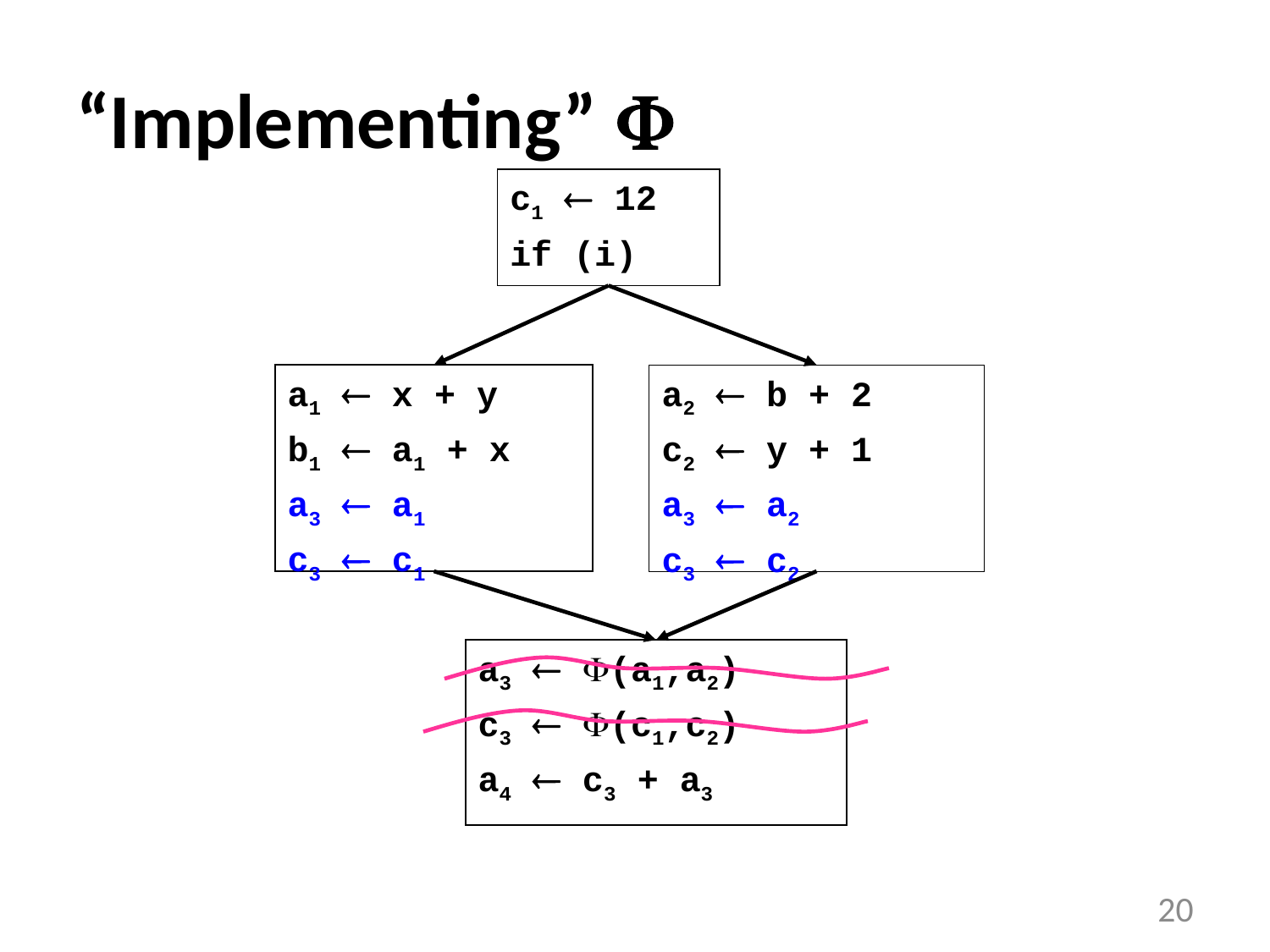

# “Implementing” Φ
c1 ← 12
if (i)
a1 ← x + y
b1 ← a1 + x
a3 ← a1
c3 ← c1
a2 ← b + 2
c2 ← y + 1
a3 ← a2
c3 ← c2
a3 ← Φ(a1,a2)
c3 ← Φ(c1,c2)
a4 ← c3 + a3

20